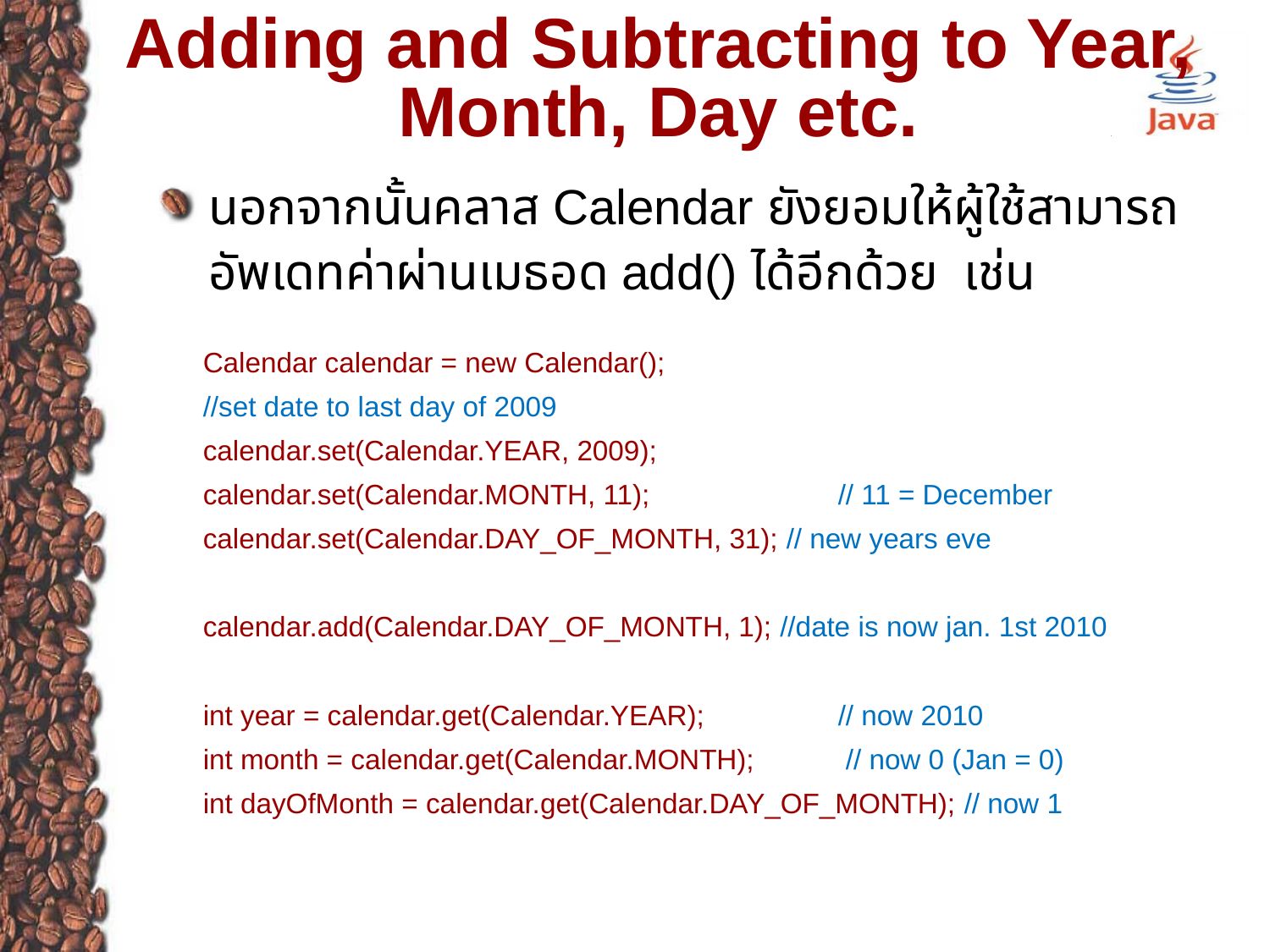

# Adding and Subtracting to Year, Month, Day etc.
นอกจากนั้นคลาส Calendar ยังยอมให้ผู้ใช้สามารถอัพเดทค่าผ่านเมธอด add() ได้อีกด้วย  เช่น
Calendar calendar = new Calendar();
//set date to last day of 2009
calendar.set(Calendar.YEAR, 2009);
calendar.set(Calendar.MONTH, 11); 		// 11 = December calendar.set(Calendar.DAY_OF_MONTH, 31); // new years eve

calendar.add(Calendar.DAY_OF_MONTH, 1); //date is now jan. 1st 2010

int year = calendar.get(Calendar.YEAR); 	// now 2010
int month = calendar.get(Calendar.MONTH);	 // now 0 (Jan = 0)
int dayOfMonth = calendar.get(Calendar.DAY_OF_MONTH); // now 1